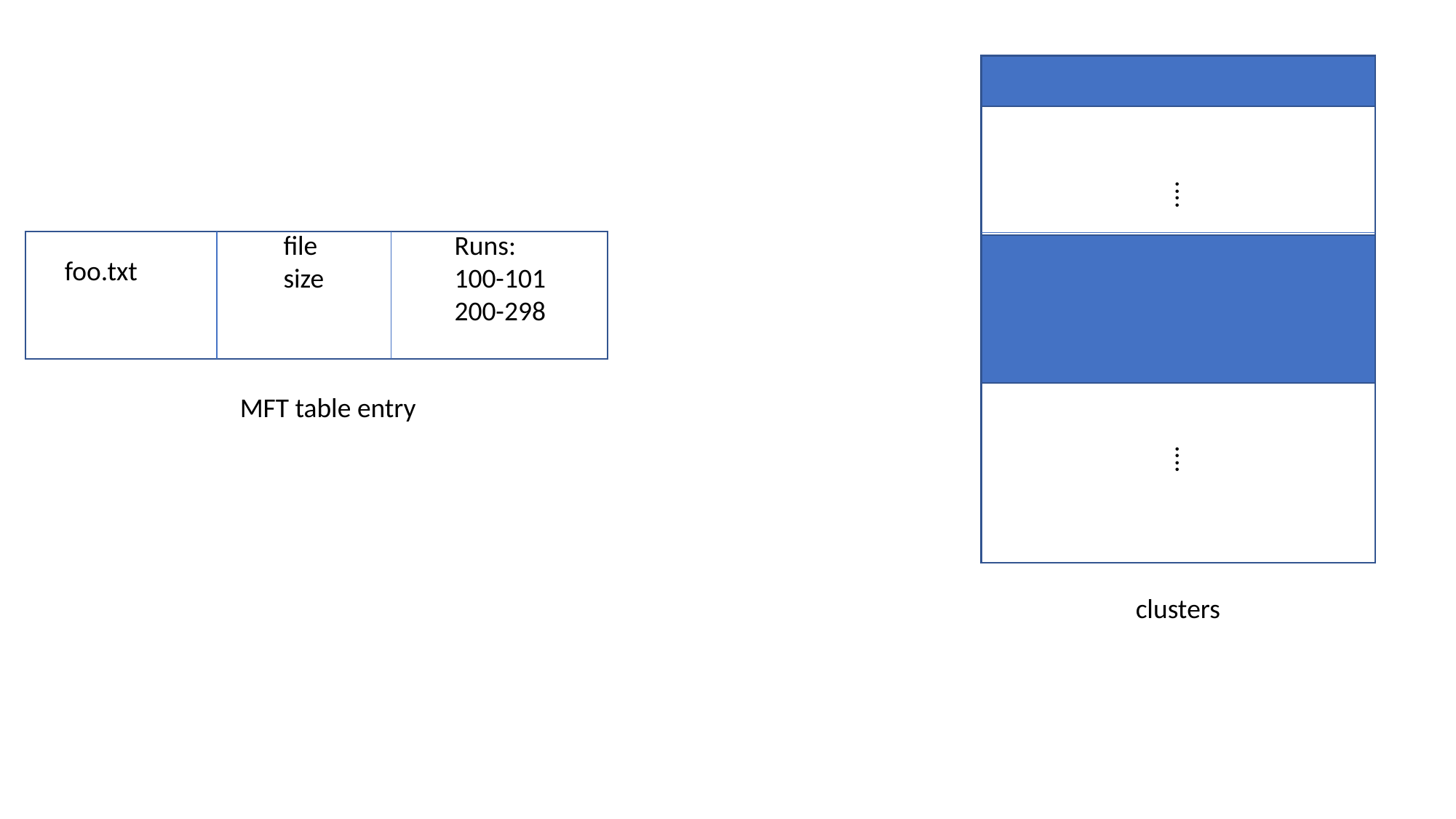

....
file
size
Runs:
100-101
200-298

foo.txt
MFT table entry
....
clusters